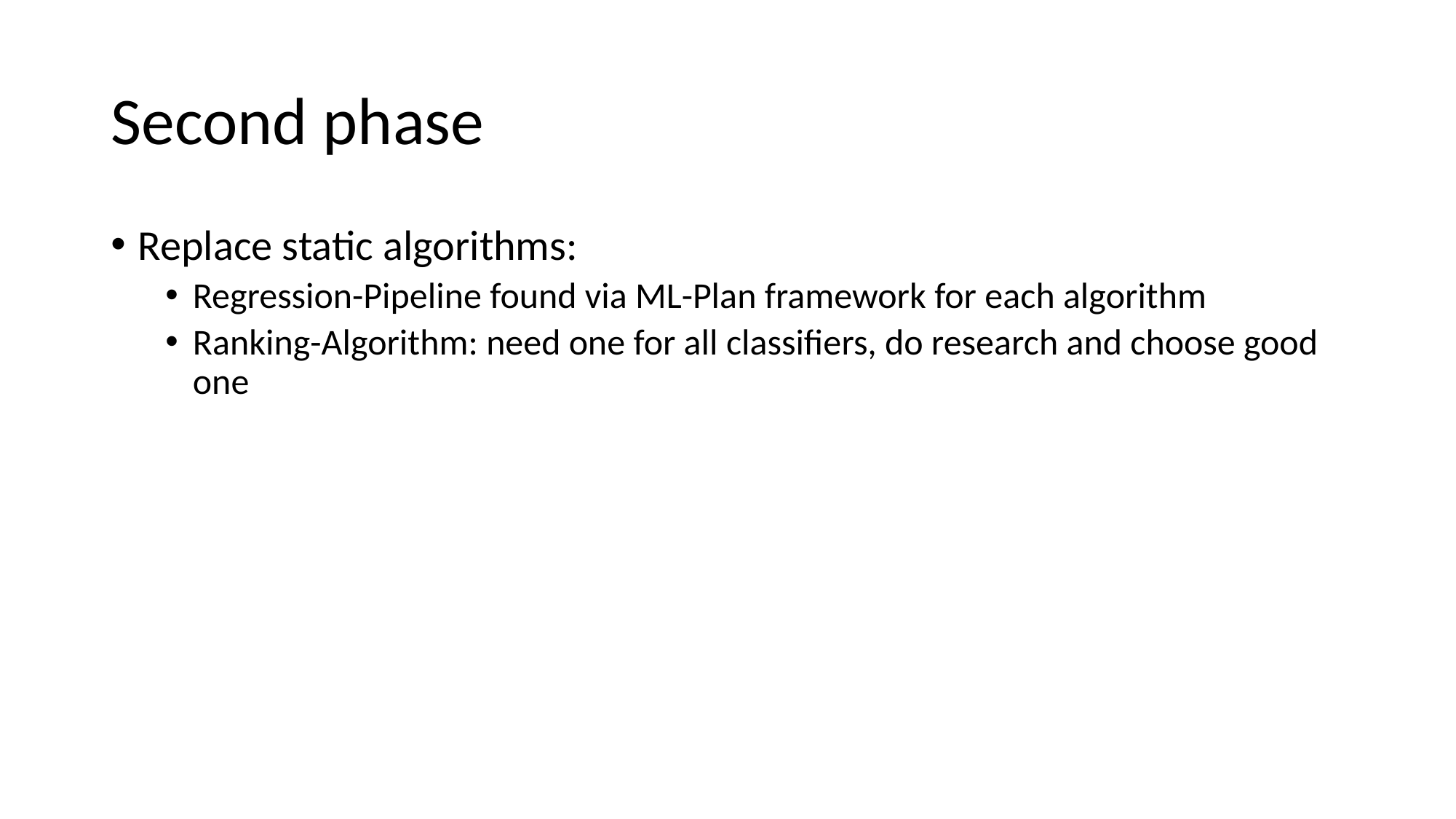

# Second phase
Replace static algorithms:
Regression-Pipeline found via ML-Plan framework for each algorithm
Ranking-Algorithm: need one for all classifiers, do research and choose good one